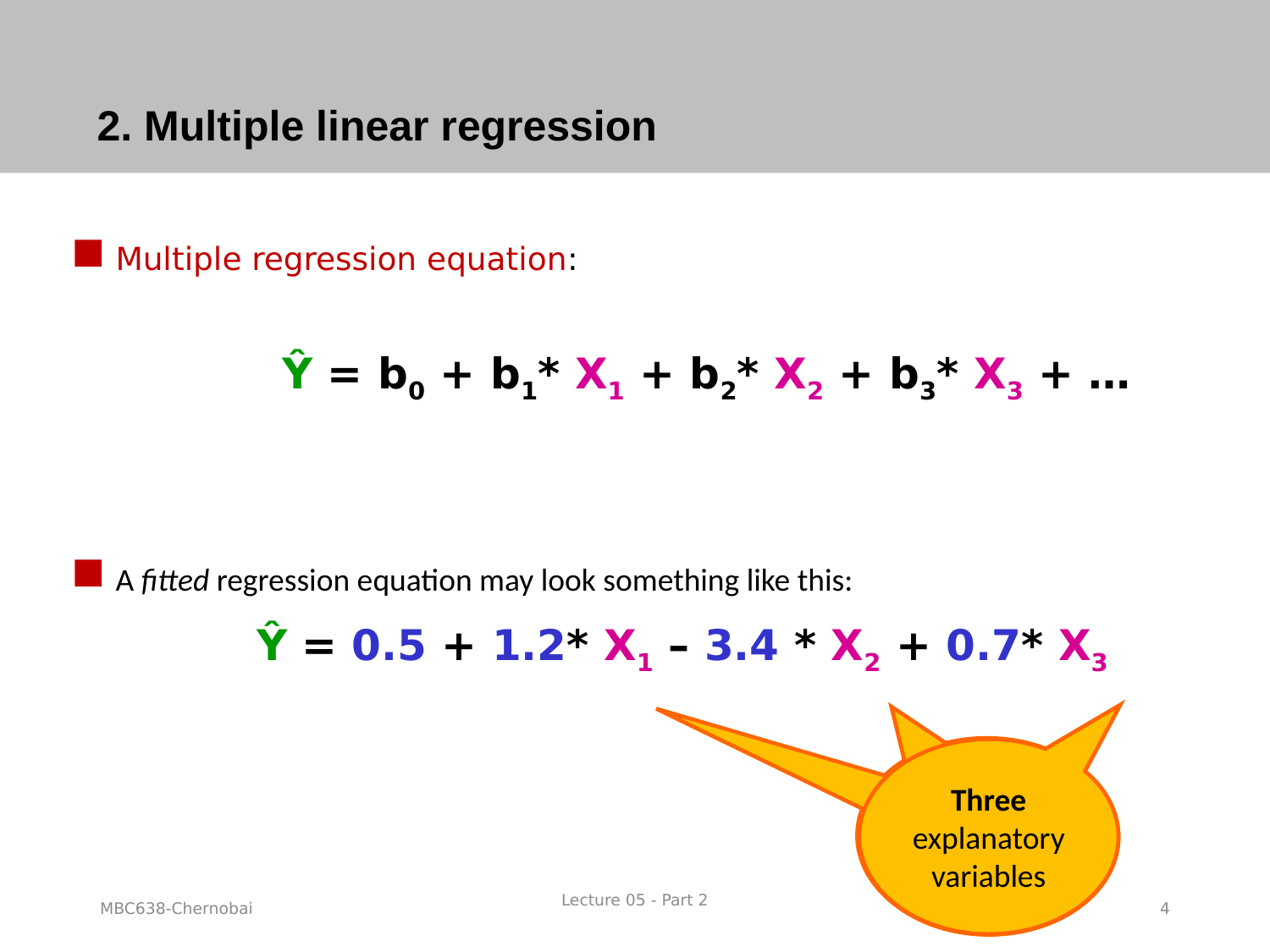

# 2. Multiple linear regression
Multiple regression equation:

Ŷ = b0 + b1* X1 + b2* X2 + b3* X3 + …

A fitted regression equation may look something like this:
	    Ŷ = 0.5 + 1.2* X1 – 3.4 * X2 + 0.7* X3
Only one explanatory variable
Three explanatory variables
Only one explanatory variable
Lecture 05 - Part 2
MBC638-Chernobai
4